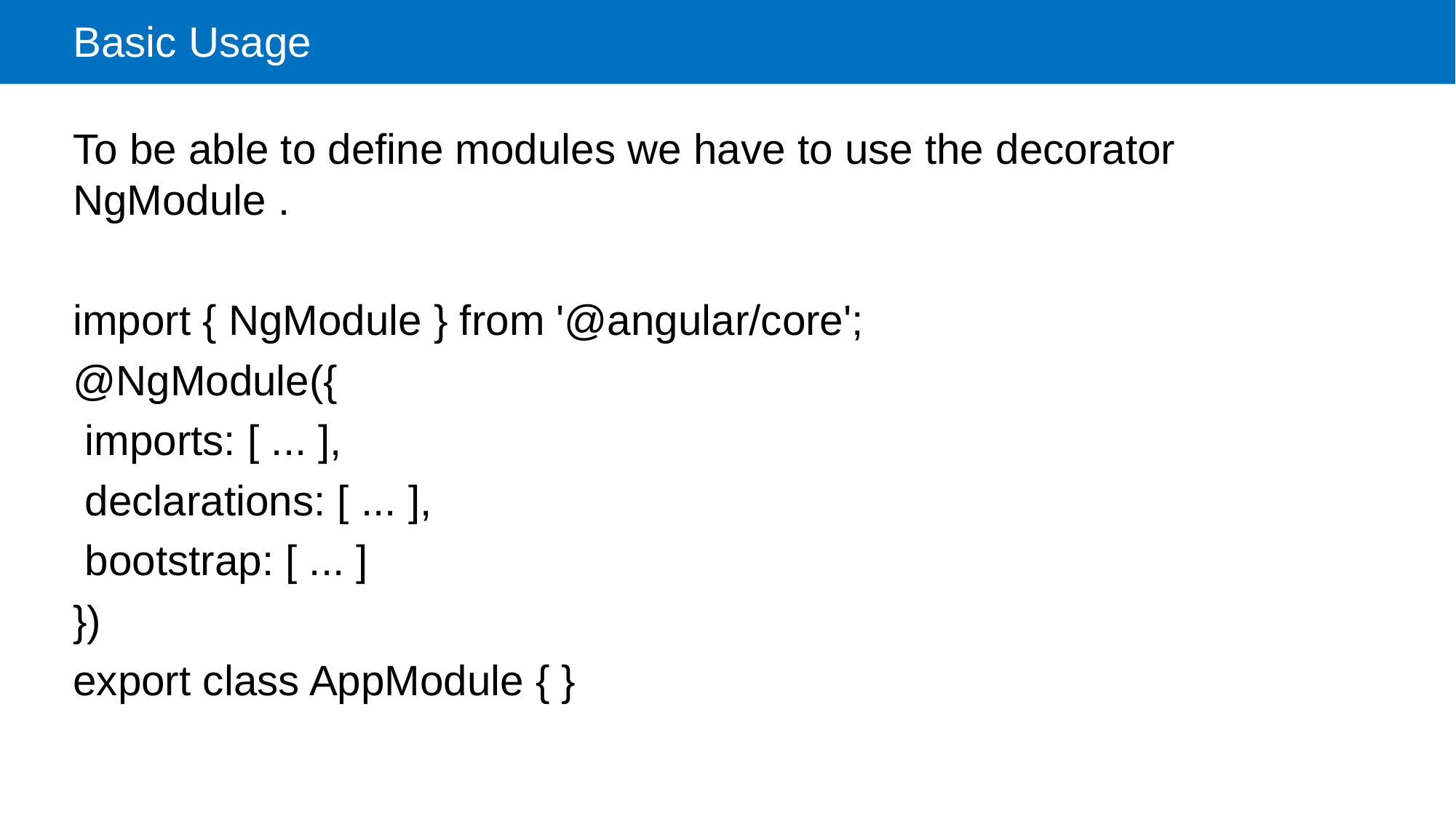

# Basic Usage
To be able to define modules we have to use the decorator NgModule .

import { NgModule } from '@angular/core';
@NgModule({
 imports: [ ... ],
 declarations: [ ... ],
 bootstrap: [ ... ]
})
export class AppModule { }